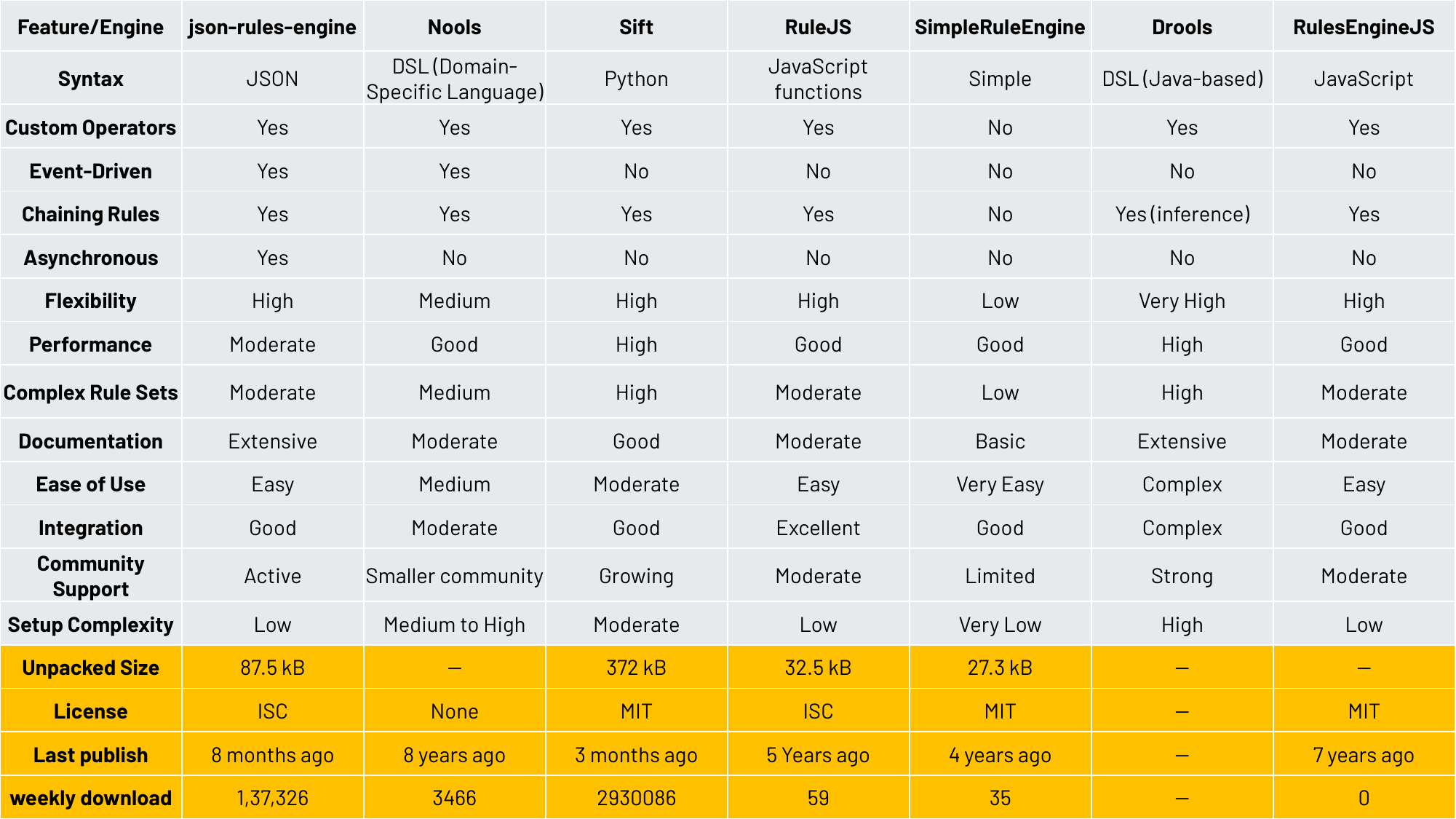

| Feature/Engine | json-rules-engine | Nools | Sift | RuleJS | SimpleRuleEngine | Drools | RulesEngineJS |
| --- | --- | --- | --- | --- | --- | --- | --- |
| Syntax | JSON | DSL (Domain-Specific Language) | Python | JavaScript functions | Simple | DSL (Java-based) | JavaScript |
| Custom Operators | Yes | Yes | Yes | Yes | No | Yes | Yes |
| Event-Driven | Yes | Yes | No | No | No | No | No |
| Chaining Rules | Yes | Yes | Yes | Yes | No | Yes (inference) | Yes |
| Asynchronous | Yes | No | No | No | No | No | No |
| Flexibility | High | Medium | High | High | Low | Very High | High |
| Performance | Moderate | Good | High | Good | Good | High | Good |
| Complex Rule Sets | Moderate | Medium | High | Moderate | Low | High | Moderate |
| Documentation | Extensive | Moderate | Good | Moderate | Basic | Extensive | Moderate |
| Ease of Use | Easy | Medium | Moderate | Easy | Very Easy | Complex | Easy |
| Integration | Good | Moderate | Good | Excellent | Good | Complex | Good |
| Community Support | Active | Smaller community | Growing | Moderate | Limited | Strong | Moderate |
| Setup Complexity | Low | Medium to High | Moderate | Low | Very Low | High | Low |
| Unpacked Size | 87.5 kB | -- | 372 kB | 32.5 kB | 27.3 kB | -- | -- |
| License | ISC | None | MIT | ISC | MIT | -- | MIT |
| Last publish | 8 months ago | 8 years ago | 3 months ago | 5 Years ago | 4 years ago | -- | 7 years ago |
| weekly download | 1,37,326 | 3466 | 2930086 | 59 | 35 | -- | 0 |